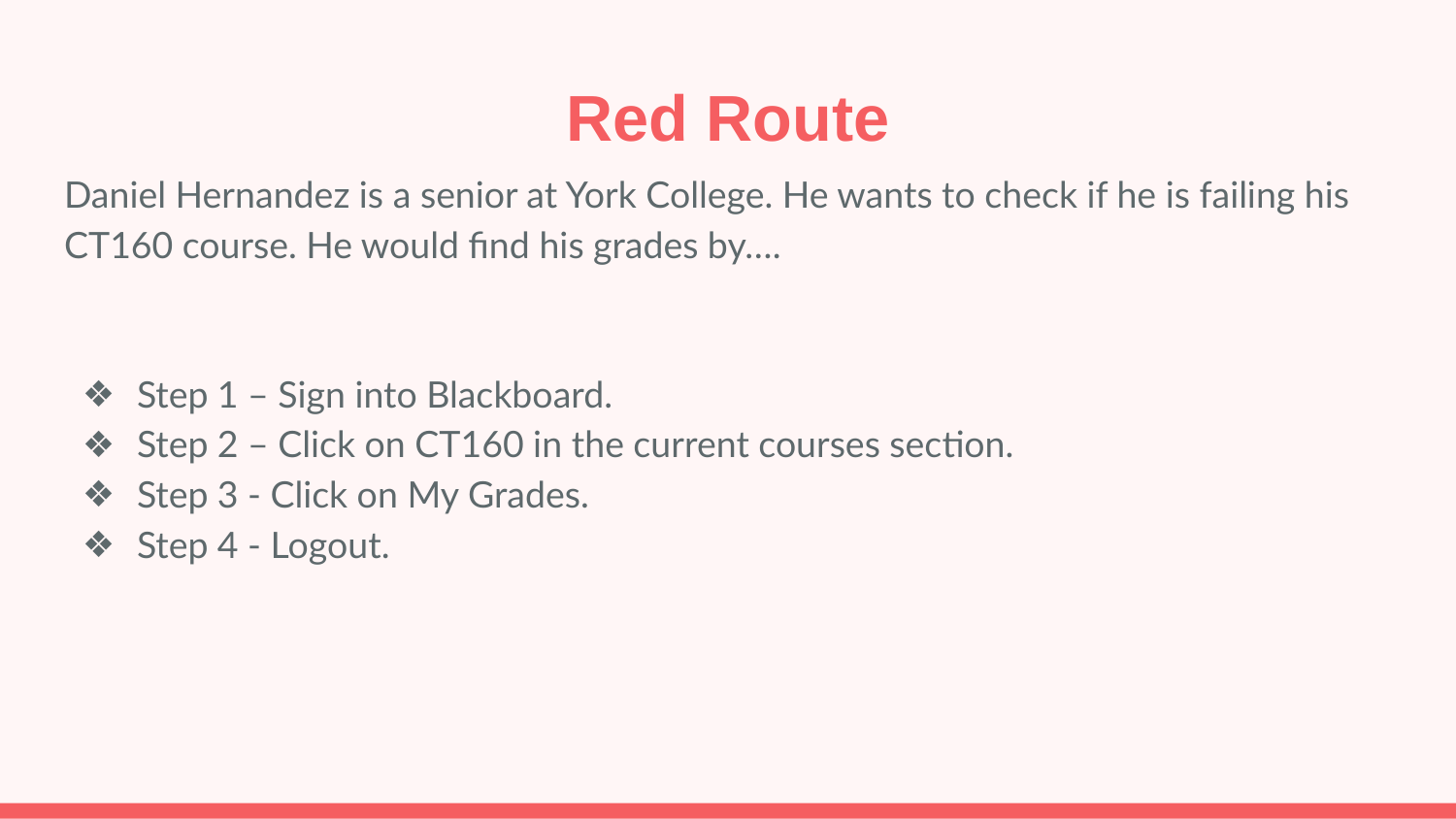

# Red Route
Daniel Hernandez is a senior at York College. He wants to check if he is failing his CT160 course. He would find his grades by….

Step 1 – Sign into Blackboard.
Step 2 – Click on CT160 in the current courses section.
Step 3 - Click on My Grades.
Step 4 - Logout.